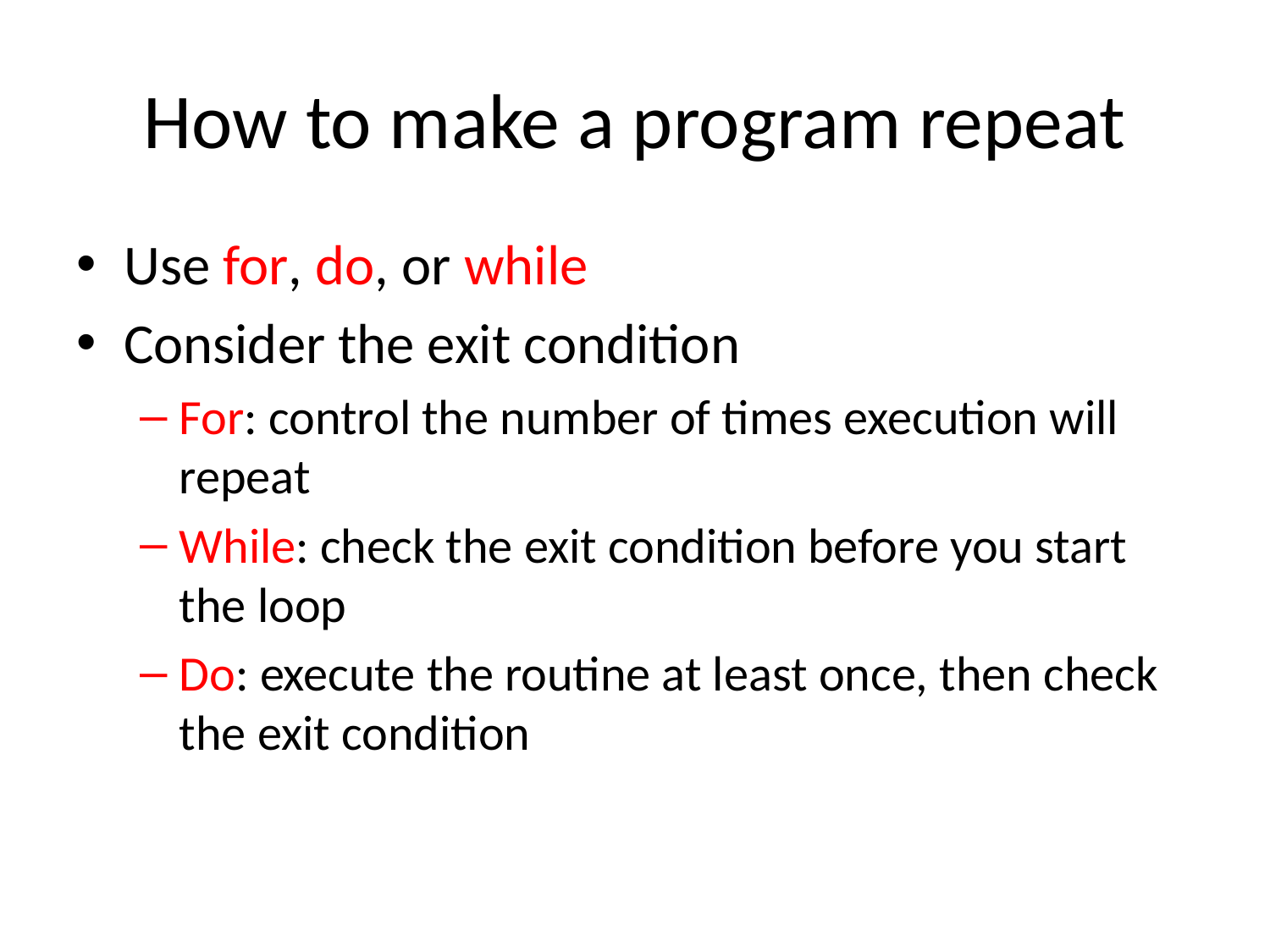

# How to make a program repeat
Use for, do, or while
Consider the exit condition
For: control the number of times execution will repeat
While: check the exit condition before you start the loop
Do: execute the routine at least once, then check the exit condition